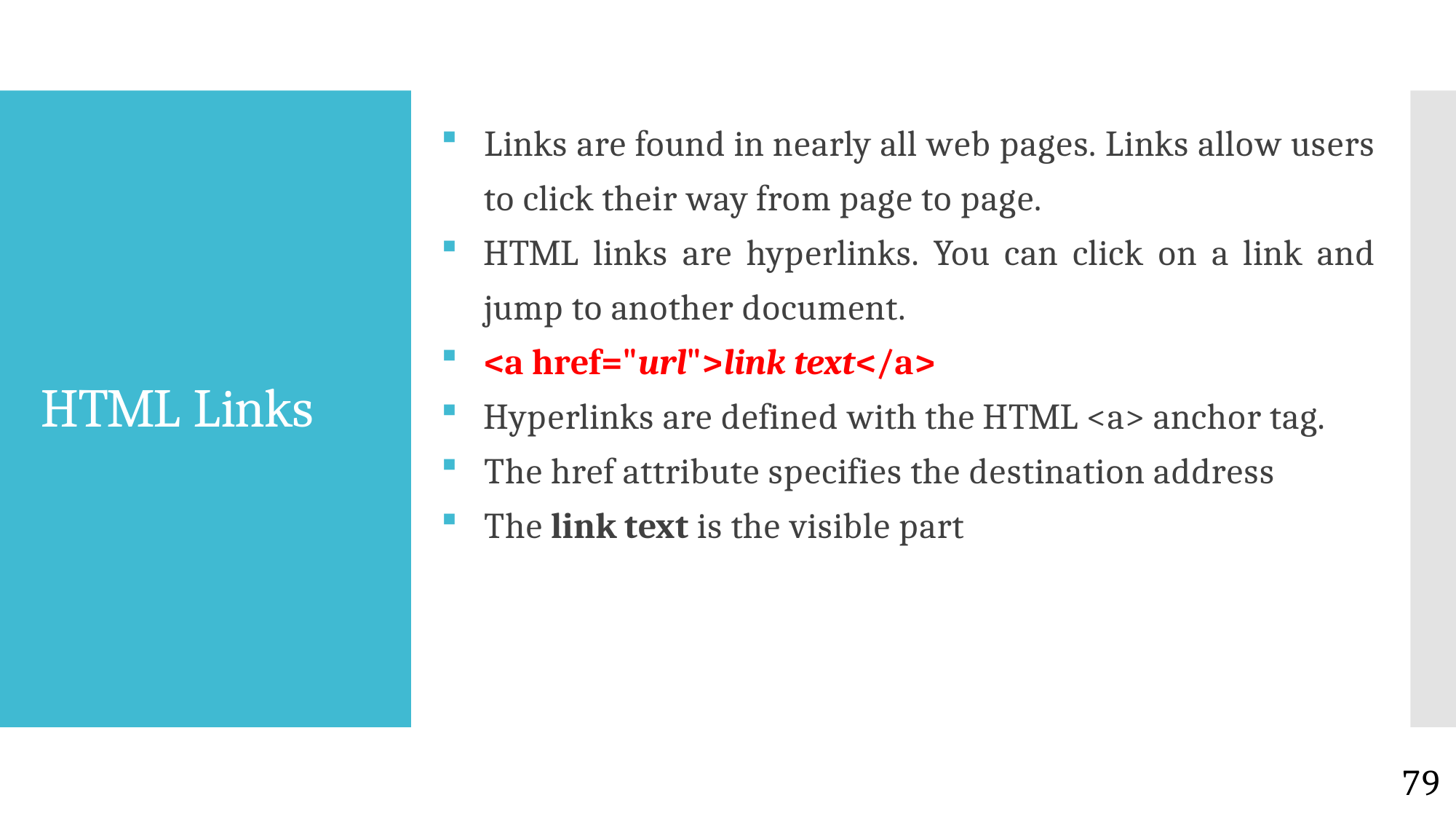

Links are found in nearly all web pages. Links allow users to click their way from page to page.
HTML links are hyperlinks. You can click on a link and jump to another document.
<a href="url">link text</a>
Hyperlinks are defined with the HTML <a> anchor tag.
The href attribute specifies the destination address
The link text is the visible part

# HTML Links
79